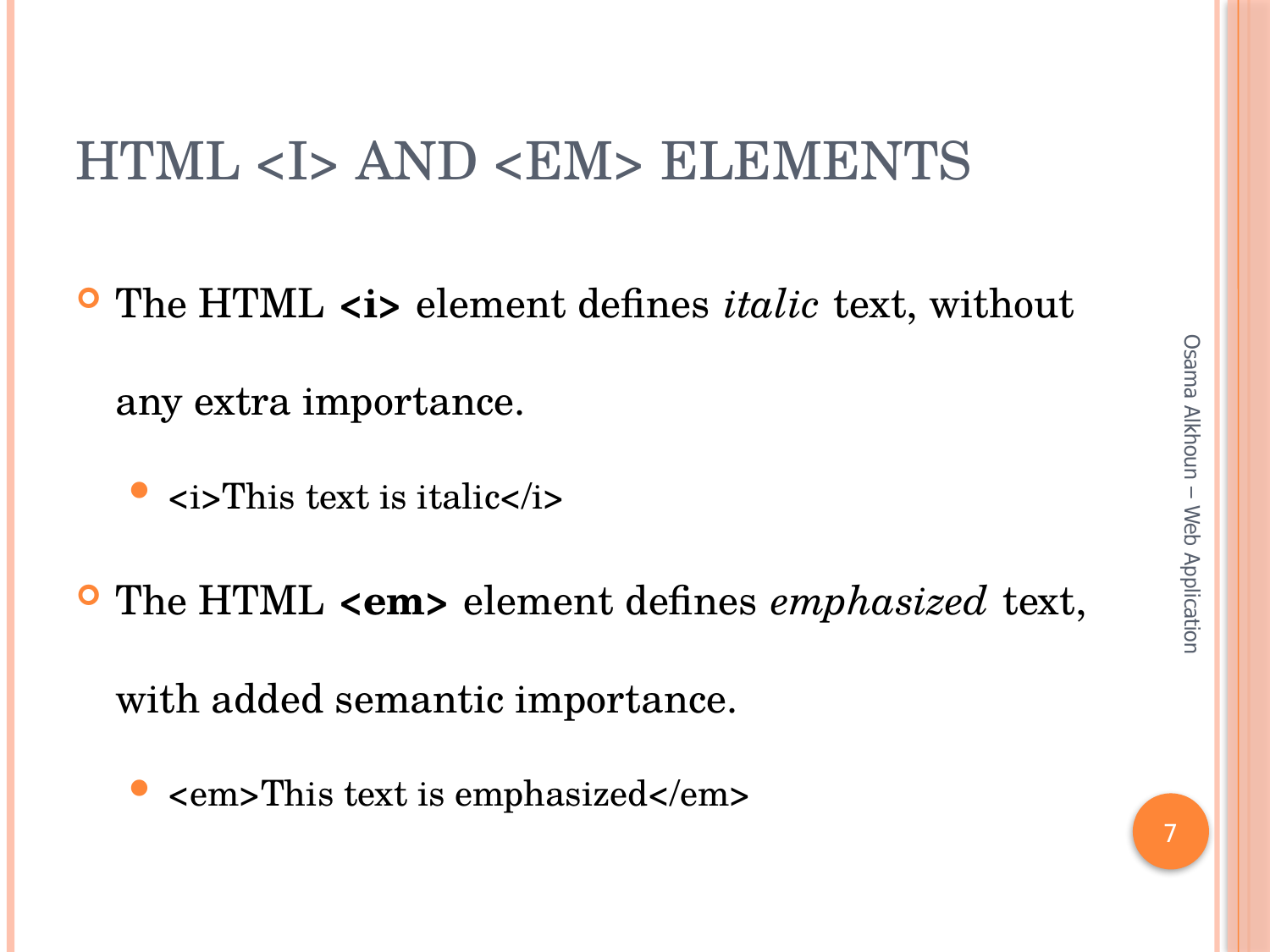

# HTML <i> and <em> Elements
The HTML <i> element defines italic text, without any extra importance.
<i>This text is italic</i>
The HTML <em> element defines emphasized text, with added semantic importance.
<em>This text is emphasized</em>
Osama Alkhoun – Web Application
7